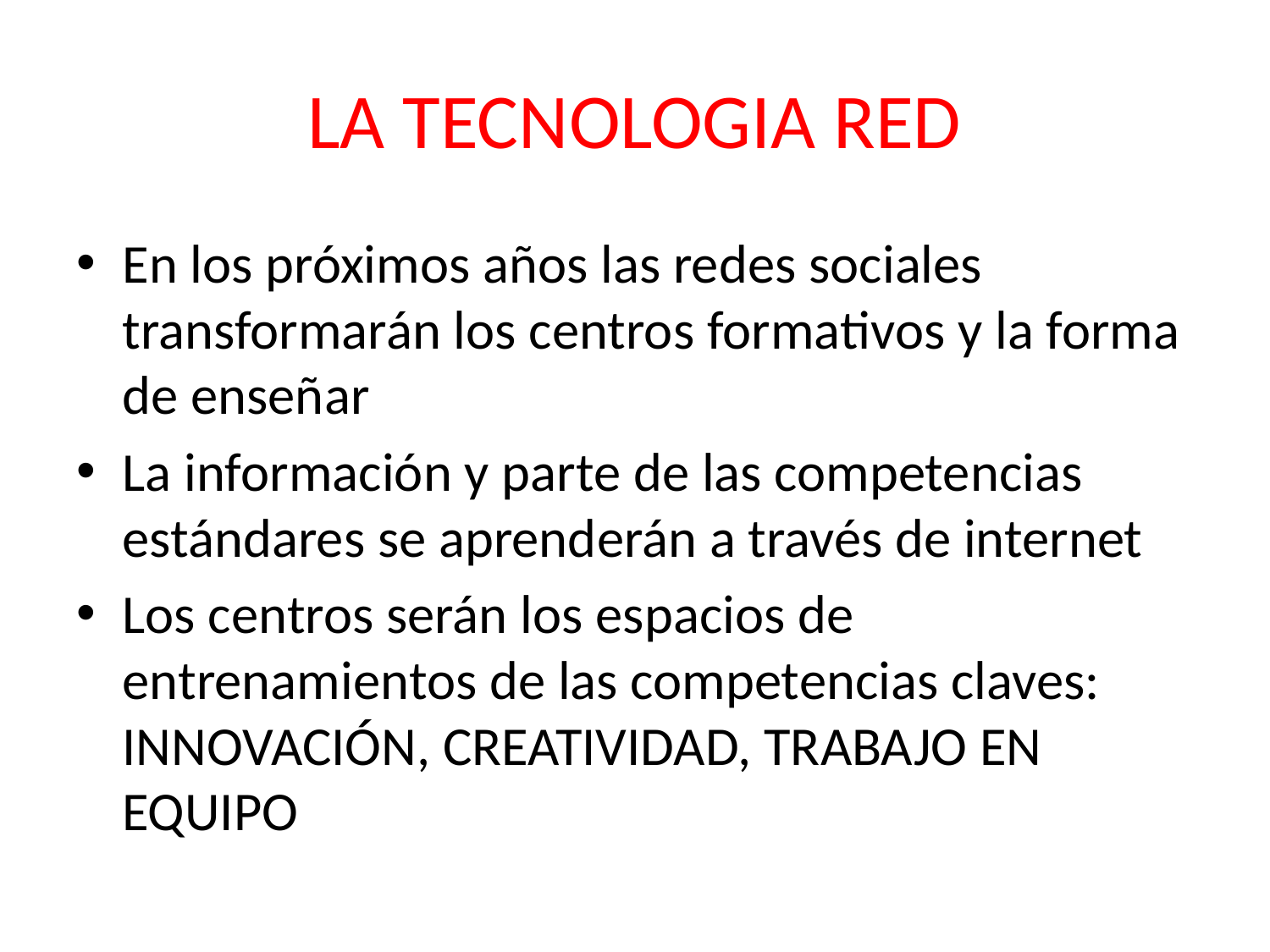

# LA TECNOLOGIA RED
En los próximos años las redes sociales transformarán los centros formativos y la forma de enseñar
La información y parte de las competencias estándares se aprenderán a través de internet
Los centros serán los espacios de entrenamientos de las competencias claves: INNOVACIÓN, CREATIVIDAD, TRABAJO EN EQUIPO